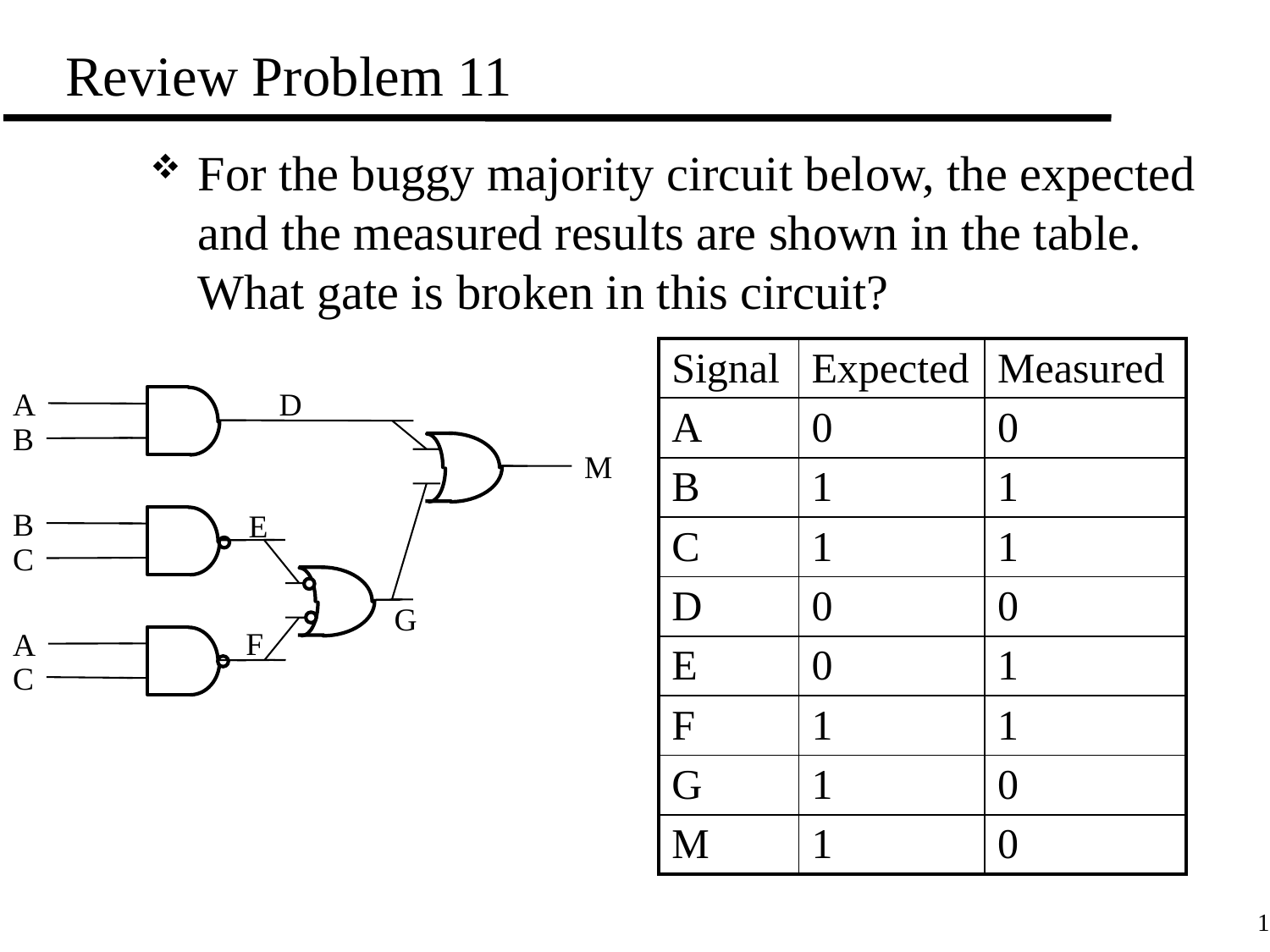

# Review Problem 11
For the buggy majority circuit below, the expected and the measured results are shown in the table.  What gate is broken in this circuit?
| Signal | Expected | Measured |
| --- | --- | --- |
| A | 0 | 0 |
| B | 1 | 1 |
| C | 1 | 1 |
| D | 0 | 0 |
| E | 0 | 1 |
| F | 1 | 1 |
| G | 1 | 0 |
| M | 1 | 0 |
D
A

B

M
B
E

C

G

F
A

C